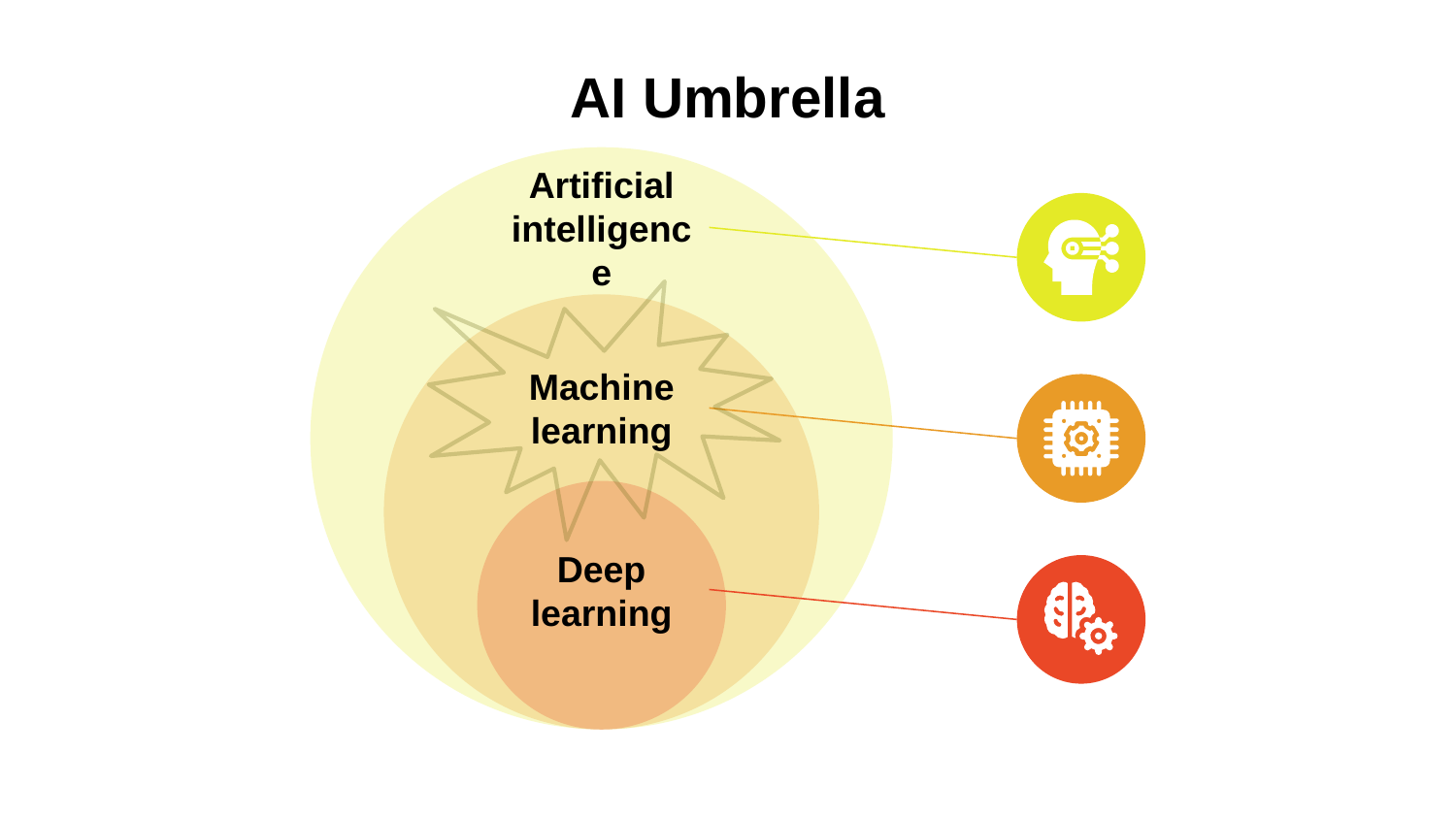

# AI Umbrella

Artificial intelligence

Machine learning

Deep learning